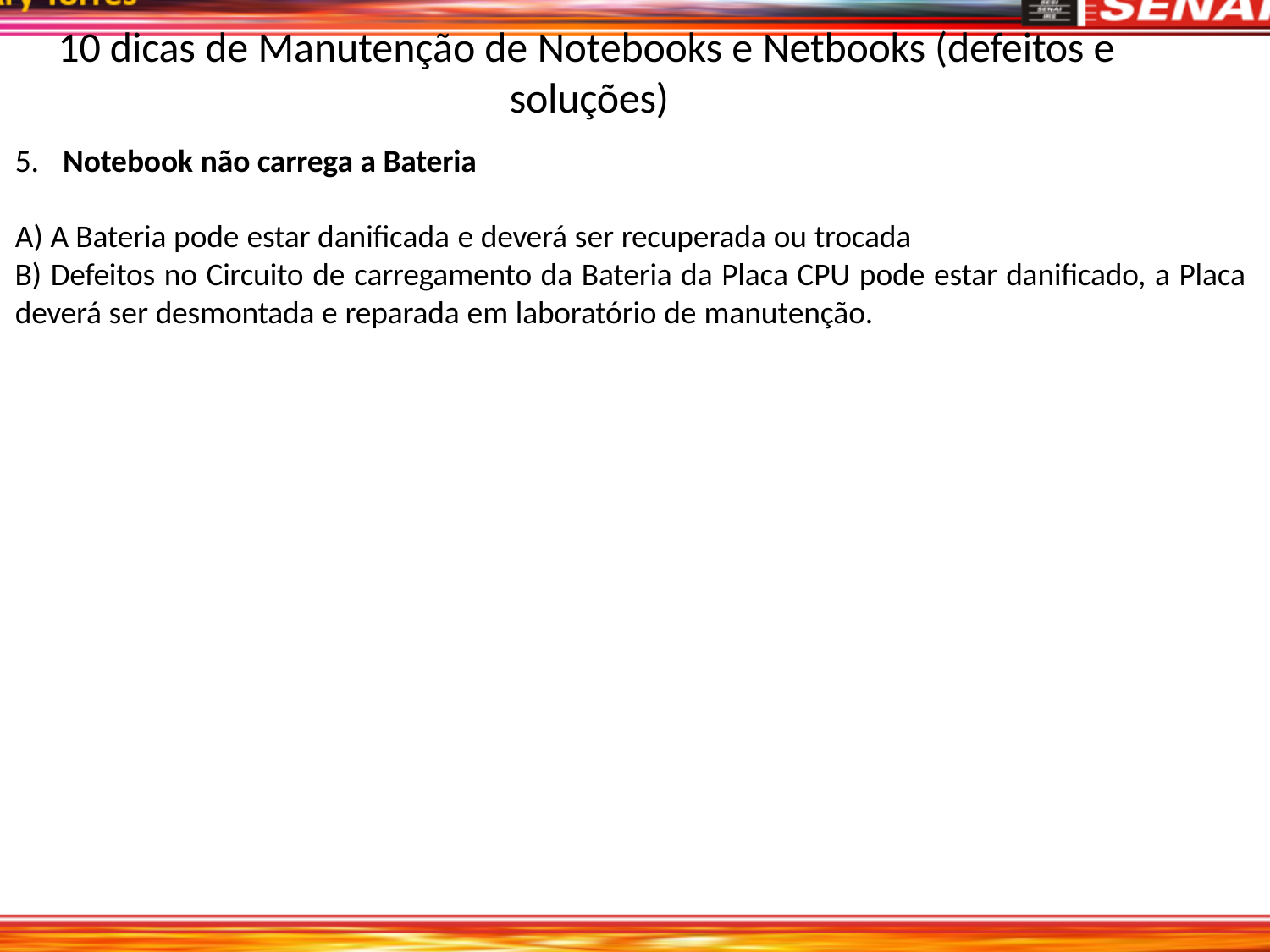

# 10 dicas de Manutenção de Notebooks e Netbooks (defeitos e  soluções)
5.	Notebook não carrega a Bateria

A Bateria pode estar danificada e deverá ser recuperada ou trocada
Defeitos no Circuito de carregamento da Bateria da Placa CPU pode estar danificado, a Placa
deverá ser desmontada e reparada em laboratório de manutenção.